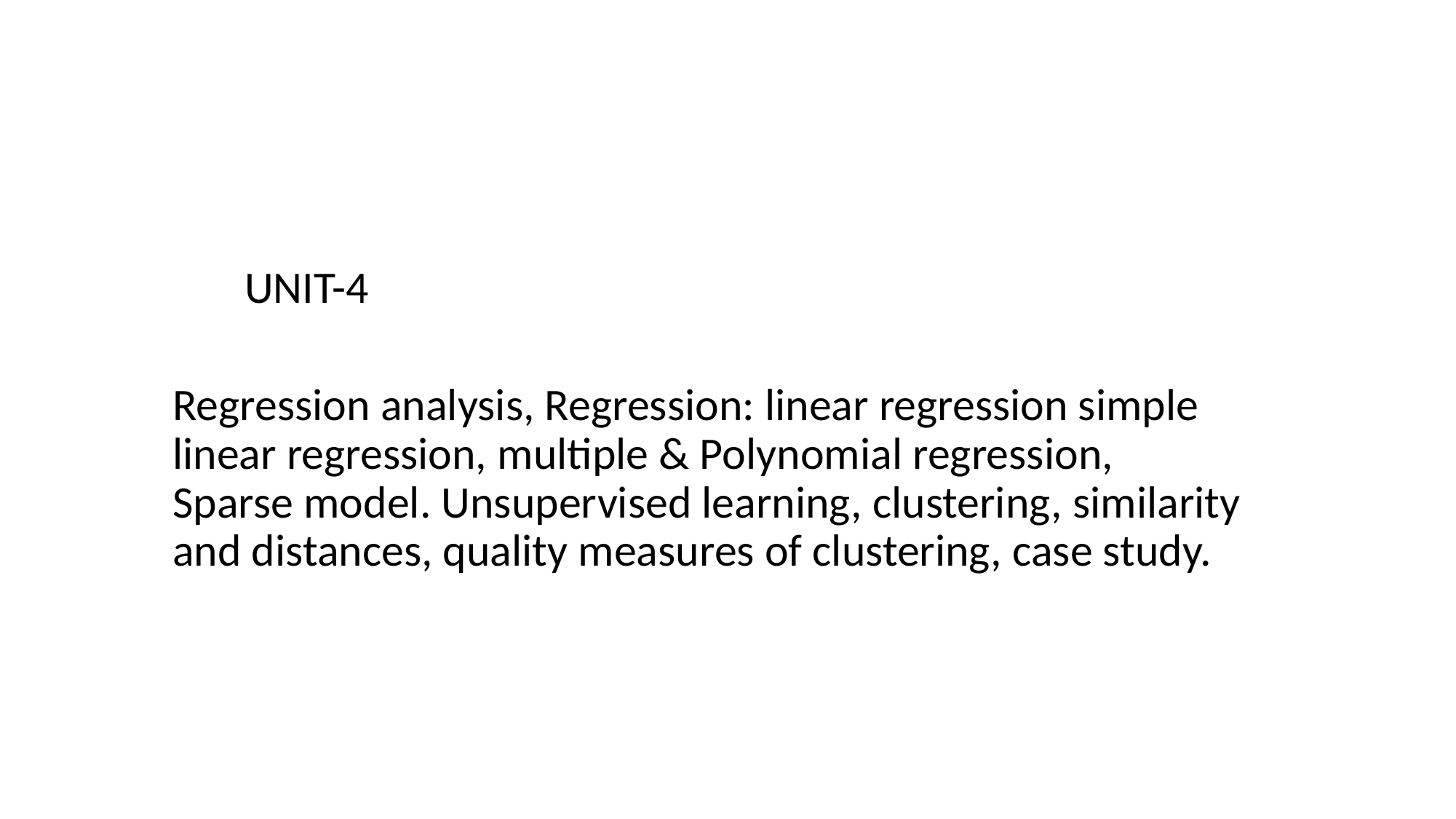

UNIT-4

Regression analysis, Regression: linear regression simple linear regression, multiple & Polynomial regression, Sparse model. Unsupervised learning, clustering, similarity and distances, quality measures of clustering, case study.